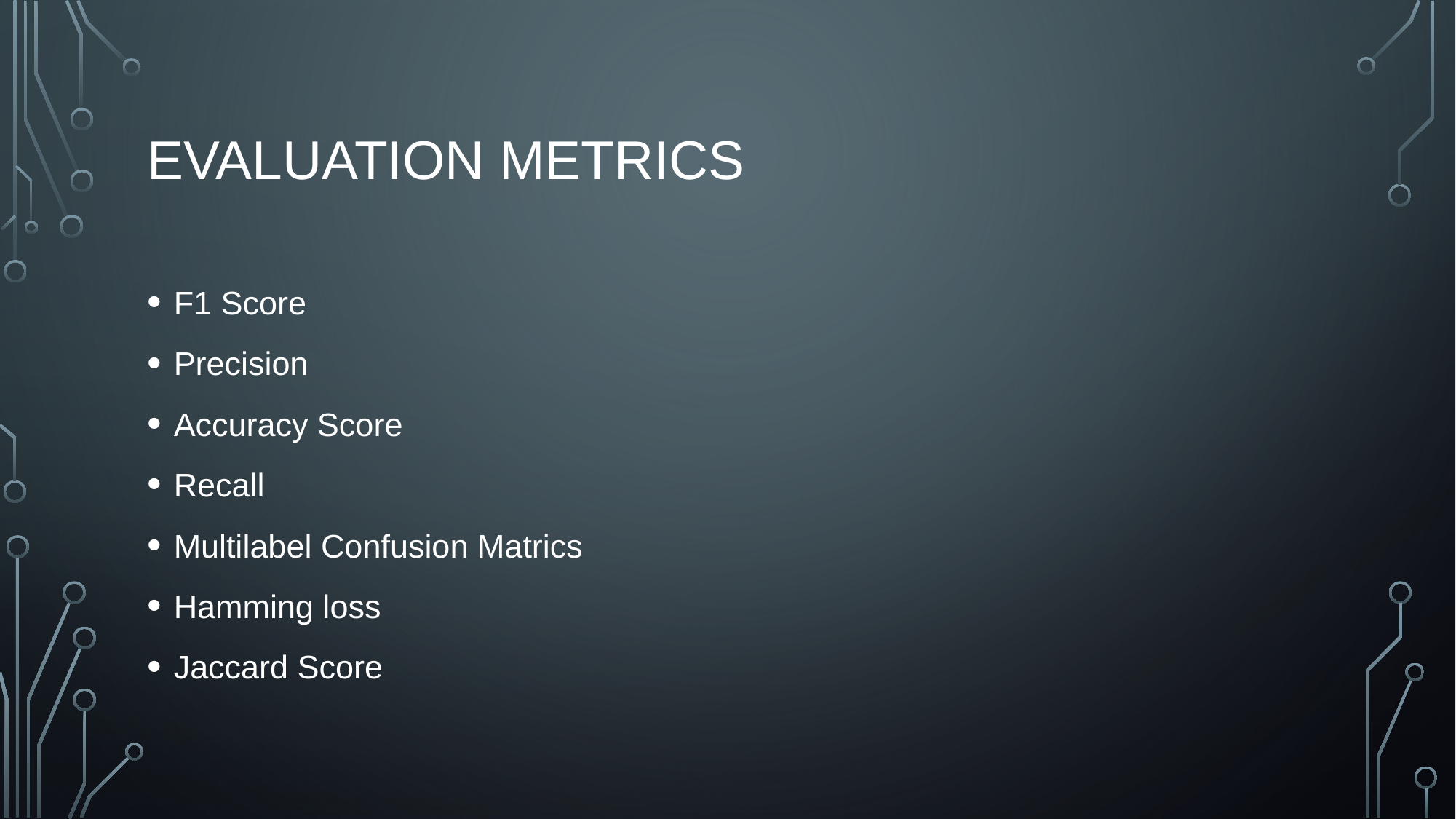

# Evaluation Metrics
F1 Score
Precision
Accuracy Score
Recall
Multilabel Confusion Matrics
Hamming loss
Jaccard Score